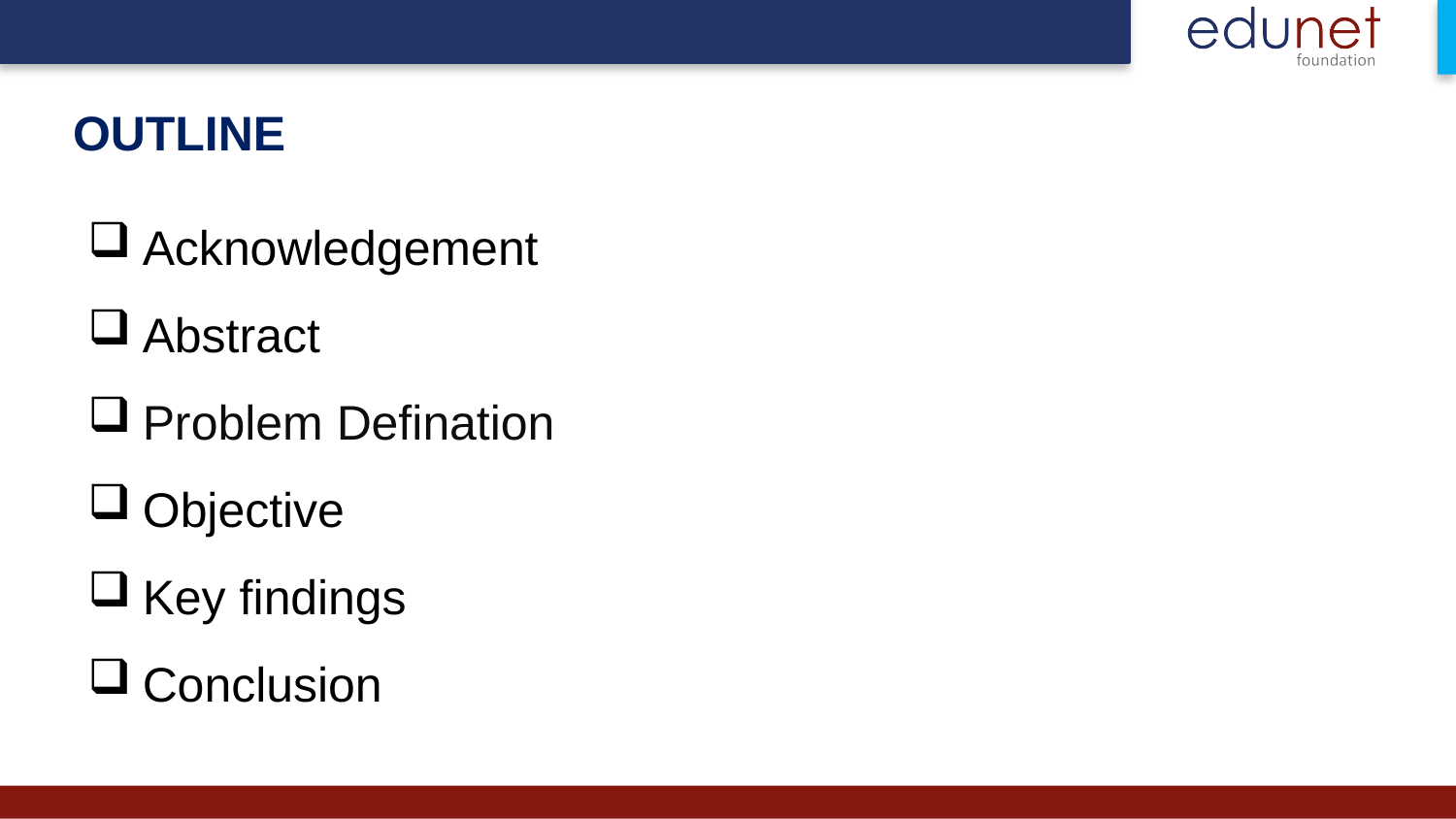

OUTLINE
Acknowledgement
Abstract
Problem Defination
Objective
Key findings
Conclusion